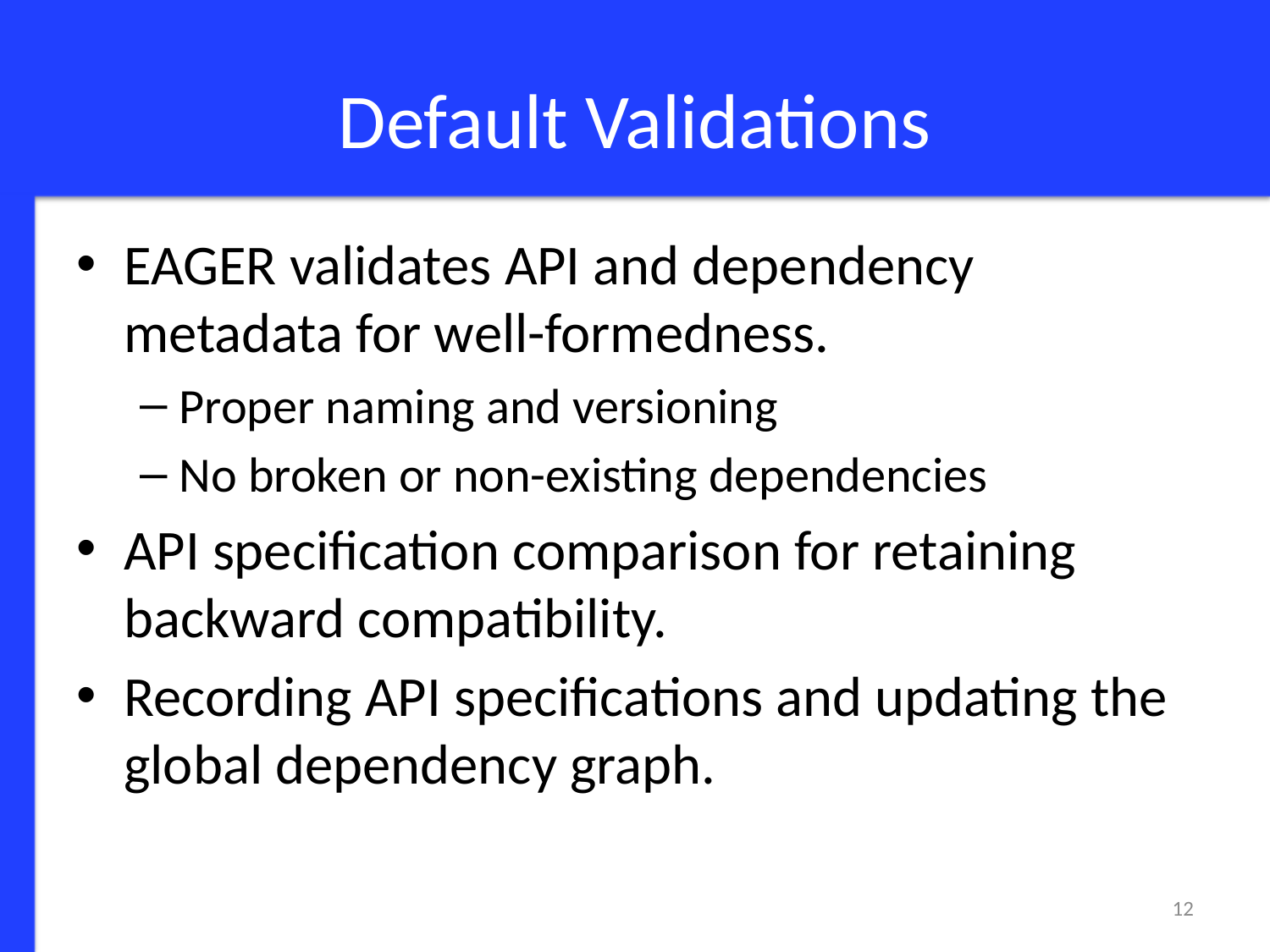

# Default Validations
EAGER validates API and dependency metadata for well-formedness.
Proper naming and versioning
No broken or non-existing dependencies
API specification comparison for retaining backward compatibility.
Recording API specifications and updating the global dependency graph.
12